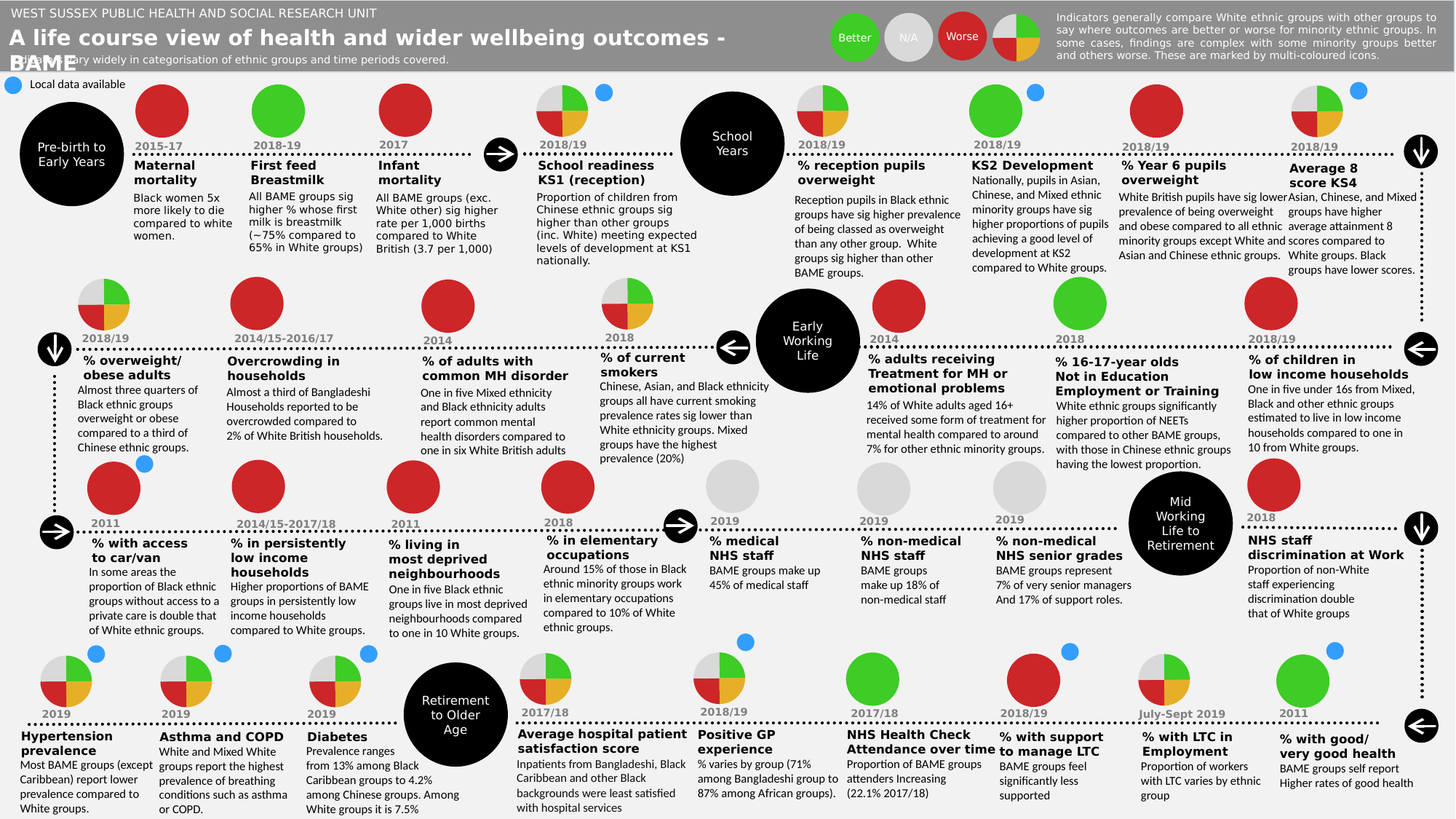

WEST SUSSEX PUBLIC HEALTH AND SOCIAL RESEARCH UNIT
Indicators generally compare White ethnic groups with other groups to say where outcomes are better or worse for minority ethnic groups. In some cases, findings are complex with some minority groups better and others worse. These are marked by multi-coloured icons.
Worse
N/A
Better

A life course view of health and wider wellbeing outcomes - BAME
Indicators vary widely in categorisation of ethnic groups and time periods covered.
Local data available

School Years
Pre-birth to Early Years
2018/19
2018/19
2017
2018/19
2018-19
2015-17
2018/19
2018/19

Maternal
mortality
First feed
Breastmilk
Infant
mortality
School readiness
KS1 (reception)
% reception pupils
overweight
KS2 Development
% Year 6 pupils
overweight
Average 8
score KS4
Nationally, pupils in Asian, Chinese, and Mixed ethnic minority groups have sig higher proportions of pupils achieving a good level of development at KS2 compared to White groups.
White British pupils have sig lower prevalence of being overweight and obese compared to all ethnic minority groups except White and Asian and Chinese ethnic groups.
Asian, Chinese, and Mixed groups have higher average attainment 8 scores compared to White groups. Black groups have lower scores.
All BAME groups sig higher % whose first milk is breastmilk (~75% compared to 65% in White groups)
Proportion of children from Chinese ethnic groups sig higher than other groups
(inc. White) meeting expected levels of development at KS1 nationally.
All BAME groups (exc. White other) sig higher rate per 1,000 births compared to White British (3.7 per 1,000)
Black women 5x more likely to die compared to white women.
Reception pupils in Black ethnic groups have sig higher prevalence of being classed as overweight than any other group.  White groups sig higher than other BAME groups.

Early Working Life
2018
2018/19
2014/15-2016/17
2018
2014
2018/19
2014

% of current
smokers
% adults receiving
Treatment for MH or
emotional problems
% of children in
low income households
% overweight/
obese adults
Overcrowding in
households
% of adults with
common MH disorder
% 16-17-year olds
Not in Education Employment or Training
Chinese, Asian, and Black ethnicity groups all have current smoking prevalence rates sig lower than White ethnicity groups. Mixed groups have the highest prevalence (20%)
One in five under 16s from Mixed, Black and other ethnic groups estimated to live in low income households compared to one in 10 from White groups.
Almost three quarters of Black ethnic groups overweight or obese compared to a third of Chinese ethnic groups.
Almost a third of Bangladeshi
Households reported to be overcrowded compared to
2% of White British households.
One in five Mixed ethnicity and Black ethnicity adults report common mental health disorders compared to one in six White British adults
14% of White adults aged 16+ received some form of treatment for mental health compared to around 7% for other ethnic minority groups.
White ethnic groups significantly higher proportion of NEETs compared to other BAME groups, with those in Chinese ethnic groups having the lowest proportion.

Mid Working Life to Retirement
2018
2019
2019
2019

2018
2011
2014/15-2017/18
2011

NHS staff
discrimination at Work
Proportion of non-White
staff experiencing
discrimination double
that of White groups
% in elementary
occupations
% non-medical
NHS staff
BAME groups
make up 18% of
non-medical staff
% non-medical
NHS senior grades
BAME groups represent
7% of very senior managers
And 17% of support roles.
% medical
NHS staff
BAME groups make up 45% of medical staff
% with access
to car/van
% in persistently
low income
households
% living in
most deprived
neighbourhoods
Around 15% of those in Black ethnic minority groups work in elementary occupations compared to 10% of White ethnic groups.
In some areas the proportion of Black ethnic groups without access to a private care is double that of White ethnic groups.
Higher proportions of BAME groups in persistently low income households compared to White groups.
One in five Black ethnic groups live in most deprived neighbourhoods compared to one in 10 White groups.

Retirement to Older Age
2018/19
2017/18
2011
2017/18
2018/19
2019
2019
July-Sept 2019
2019

Average hospital patient satisfaction score
Positive GP experience
% varies by group (71% among Bangladeshi group to 87% among African groups).
NHS Health Check
Attendance over time
Proportion of BAME groups
attenders Increasing
(22.1% 2017/18)
Hypertension
prevalence

% with LTC in
Employment
% with support
to manage LTC
BAME groups feel significantly less supported
Asthma and COPD
Diabetes
% with good/
very good health
BAME groups self report
Higher rates of good health
Prevalence ranges
from 13% among Black Caribbean groups to 4.2% among Chinese groups. Among White groups it is 7.5%
White and Mixed White groups report the highest prevalence of breathing conditions such as asthma or COPD.
Inpatients from Bangladeshi, Black Caribbean and other Black backgrounds were least satisfied
with hospital services
Most BAME groups (except Caribbean) report lower prevalence compared to White groups.
Proportion of workers
with LTC varies by ethnic
group